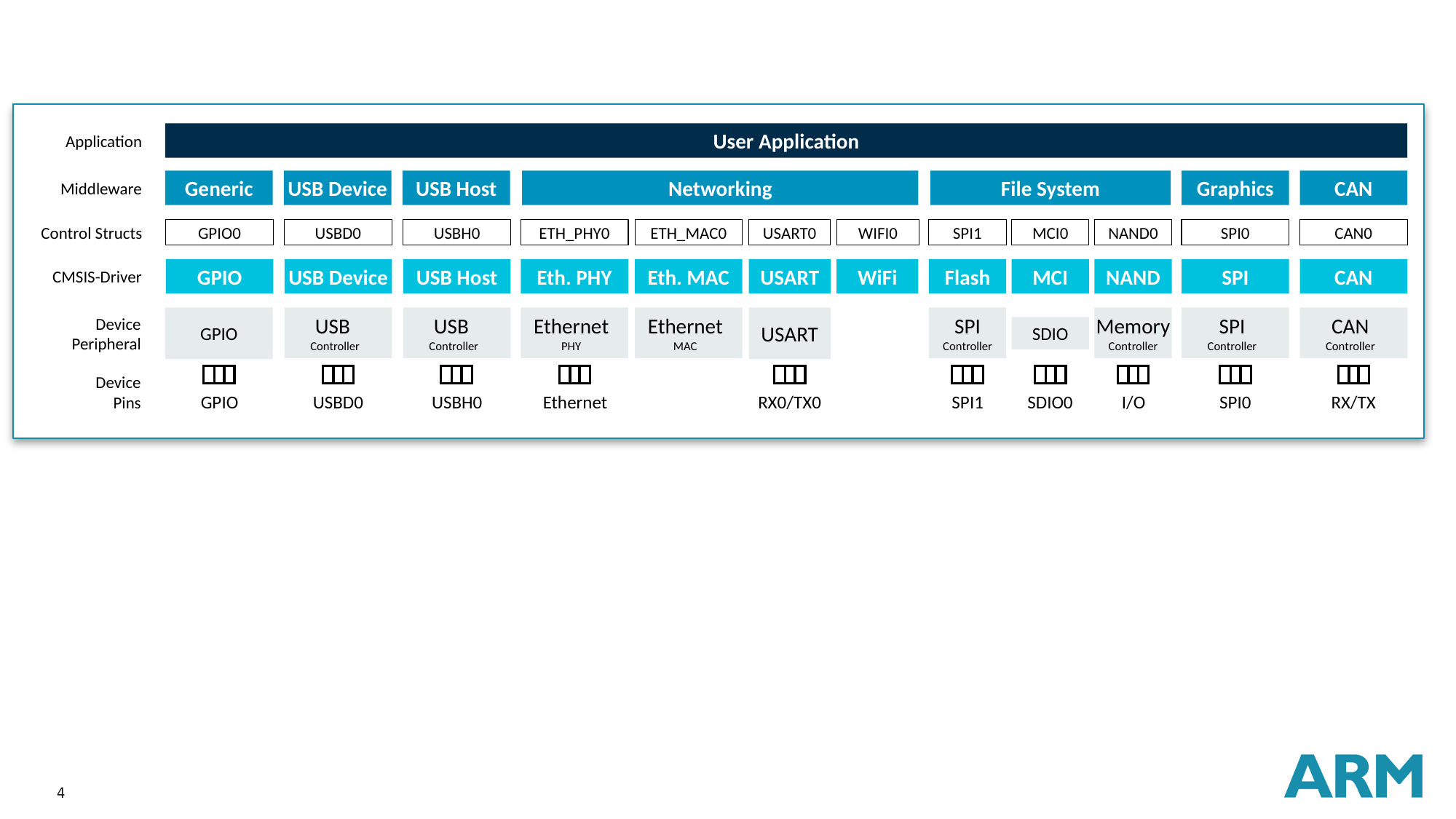

Application
User Application
Middleware
Generic
USB Device
USB Host
Networking
File System
Graphics
CAN
Control Structs
GPIO0
USBD0
USBH0
ETH_PHY0
ETH_MAC0
USART0
WIFI0
SPI1
MCI0
NAND0
SPI0
CAN0
CMSIS-Driver
GPIO
USB Device
USB Host
Eth. PHY
Eth. MAC
USART
WiFi
Flash
MCI
NAND
SPI
CAN
Device
Peripheral
GPIO
USB
Controller
USB
Controller
Ethernet
PHY
Ethernet
MAC
USART
SDIO
SPI
Controller
SPI
Controller
Memory
Controller
CAN
Controller

Device
Pins
GPIO
USBD0
USBH0
Ethernet
RX0/TX0
SPI1
SDIO0
I/O
SPI0
RX/TX